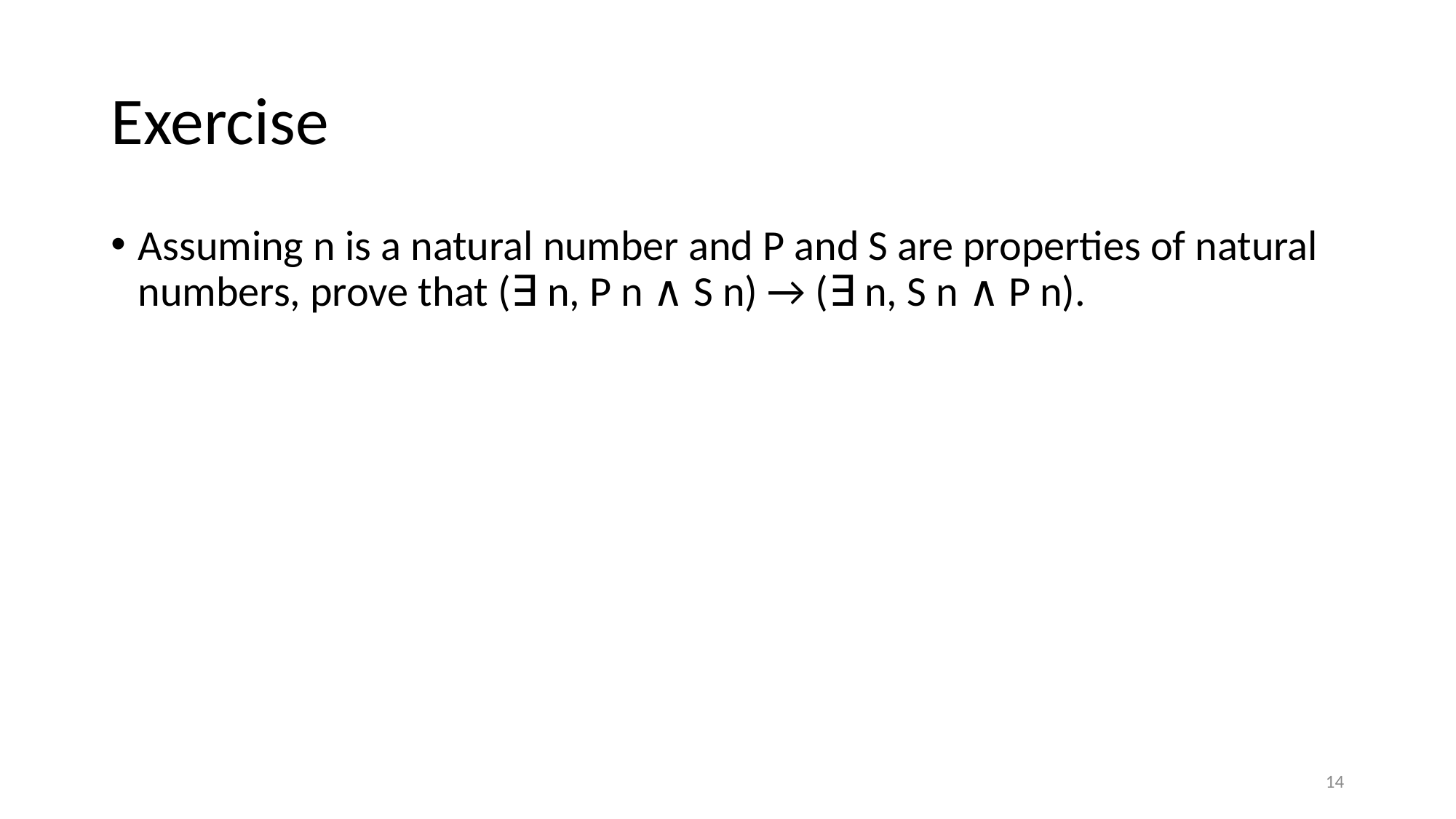

# Exercise
Assuming n is a natural number and P and S are properties of natural numbers, prove that (∃ n, P n ∧ S n) → (∃ n, S n ∧ P n).
14